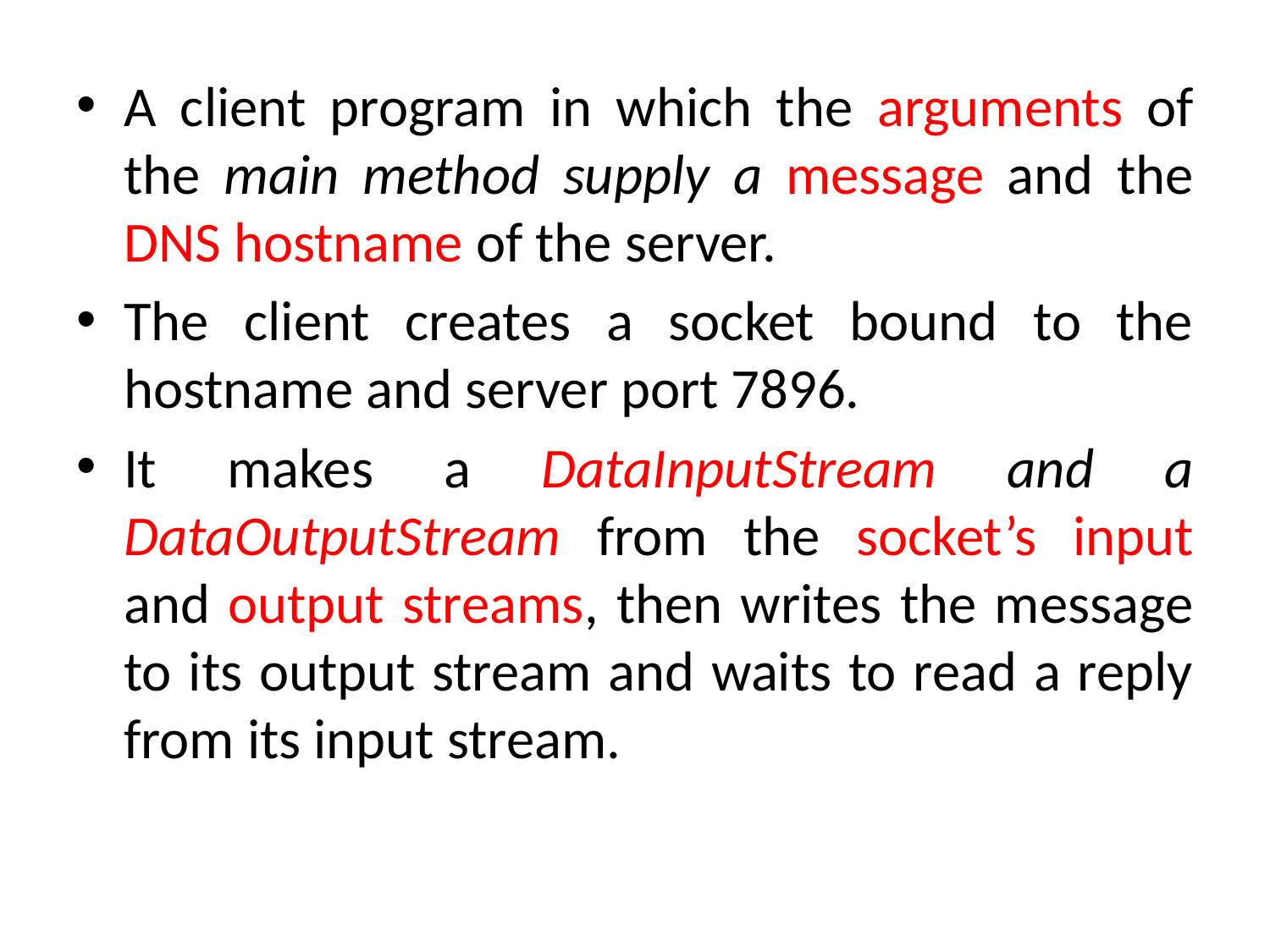

A client program in which the arguments of the main method supply a message and the DNS hostname of the server.
The client creates a socket bound to the hostname and server port 7896.
It makes a DataInputStream and a DataOutputStream from the socket’s input and output streams, then writes the message to its output stream and waits to read a reply from its input stream.